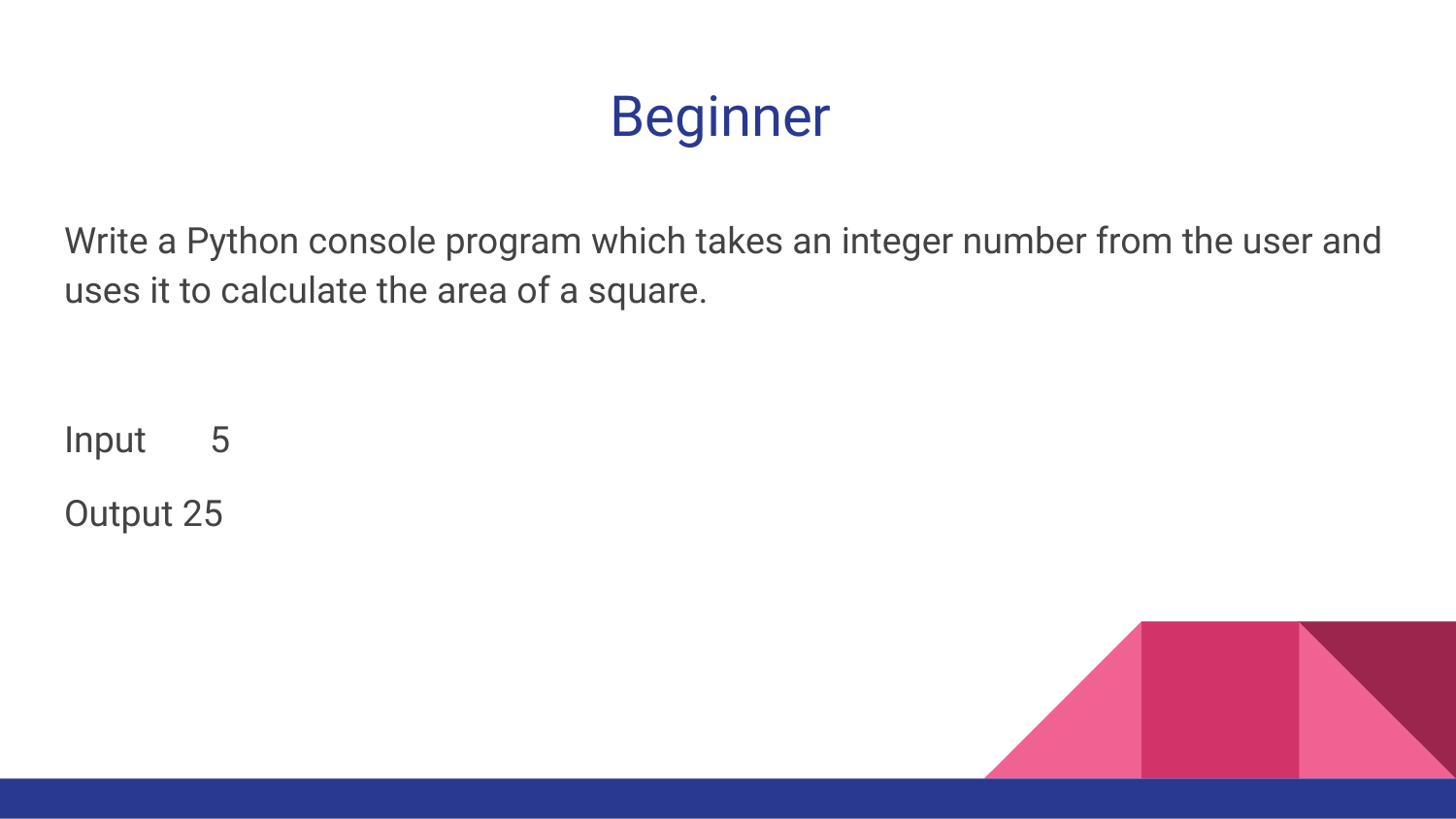

# Beginner
Write a Python console program which takes an integer number from the user and uses it to calculate the area of a square.

Input	5
Output 25